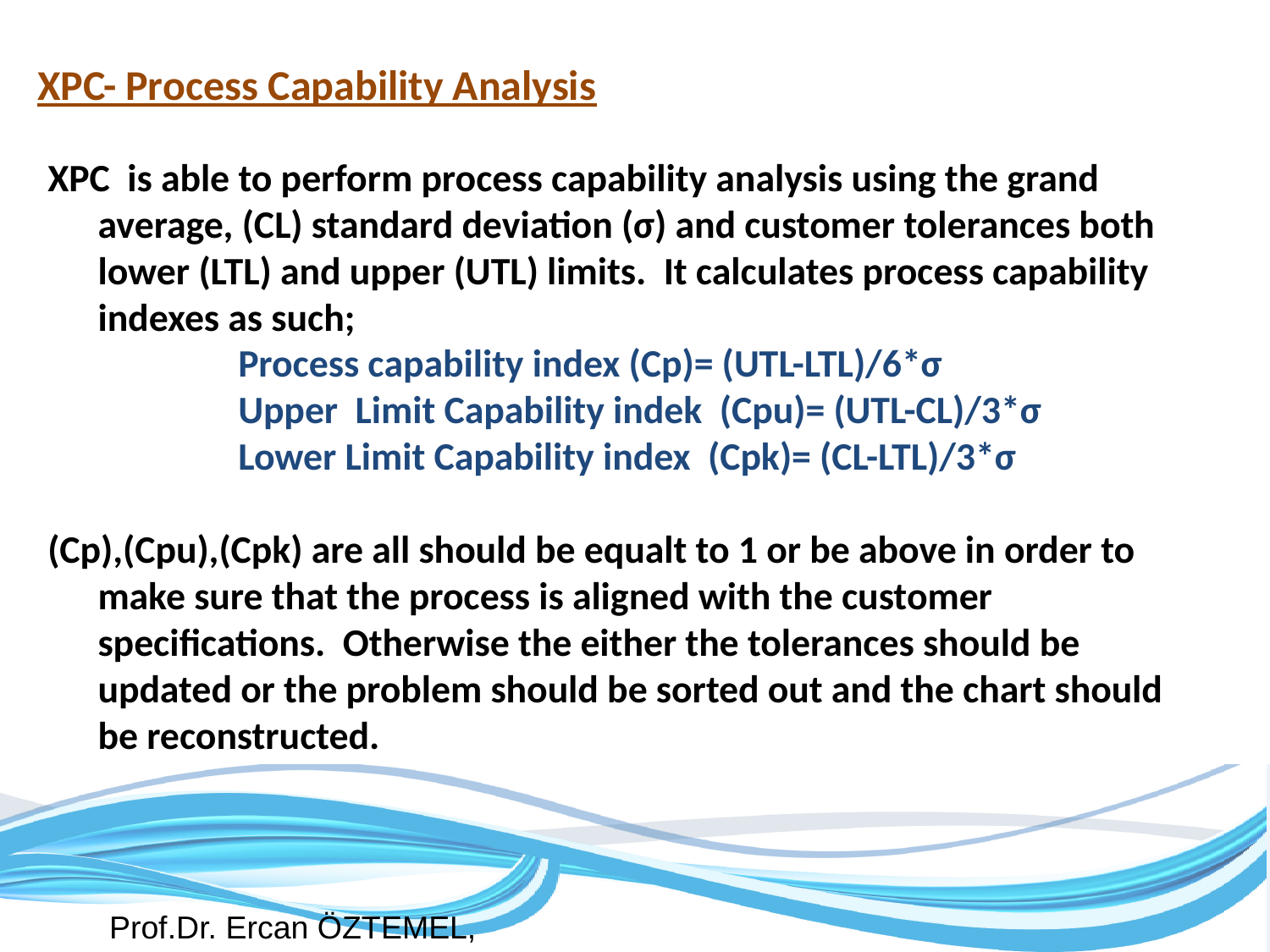

XPC- Process Capability Analysis
XPC  is able to perform process capability analysis using the grand average, (CL) standard deviation (σ) and customer tolerances both lower (LTL) and upper (UTL) limits.  It calculates process capability indexes as such;
Process capability index (Cp)= (UTL-LTL)/6*σ
Upper  Limit Capability indek  (Cpu)= (UTL-CL)/3*σ
Lower Limit Capability index  (Cpk)= (CL-LTL)/3*σ

(Cp),(Cpu),(Cpk) are all should be equalt to 1 or be above in order to make sure that the process is aligned with the customer specifications.  Otherwise the either the tolerances should be updated or the problem should be sorted out and the chart should be reconstructed.